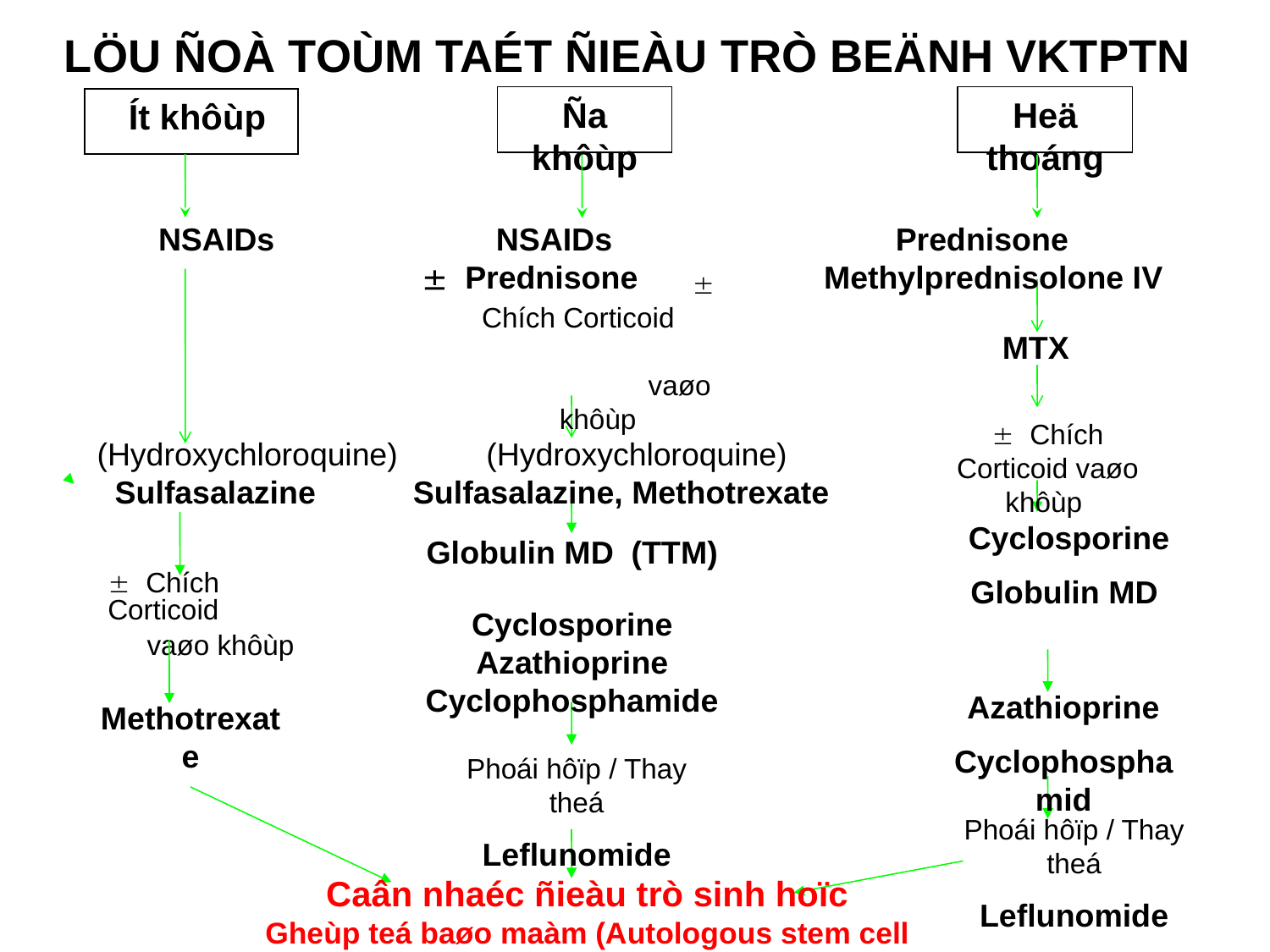

LÖU ÑOÀ TOÙM TAÉT ÑIEÀU TRÒ BEÄNH VKTPTN

Ña khôùp
Heä thoáng
    Ít khôùp

               NSAIDs                         NSAIDs                                Prednisone
                                           ±  Prednisone                     Methylprednisolone IV

                                                          ± Chích Corticoid                                                          vaøo khôùp

   MTX

±  Chích Corticoid vaøo khôùp
(Hydroxychloroquine)          (Hydroxychloroquine)
  Sulfasalazine           Sulfasalazine, Methotrexate

Cyclosporine
Globulin MD

Globulin MD  (TTM)

Cyclosporine
Azathioprine
Cyclophosphamide
±  Chích Corticoid
     vaøo khôùp

Azathioprine
Cyclophosphamid
Methotrexate

Phoái hôïp / Thay theá
Leflunomide

Phoái hôïp / Thay theá
Leflunomide

Caân nhaéc ñieàu trò sinh hoïc
Gheùp teá baøo maàm (Autologous stem cell transplantation)